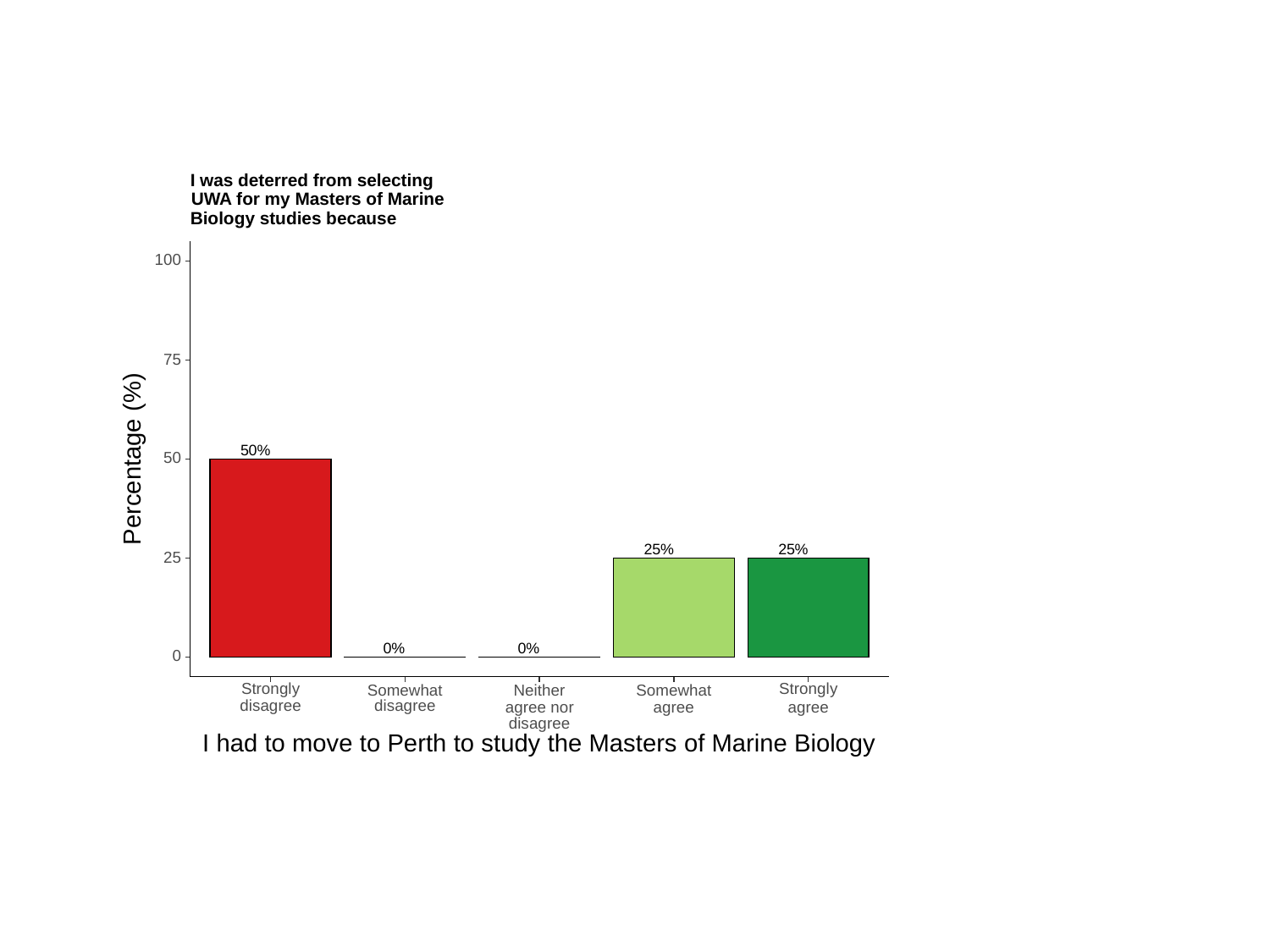

I was deterred from selecting
UWA for my Masters of Marine
Biology studies because

100

75

50%
Percentage (%)
50

25%
25%
25

0%
0%
0

Strongly
Strongly
Somewhat
Somewhat
Neither
disagree
disagree
agree nor
agree
agree
disagree
I had to move to Perth to study the Masters of Marine Biology